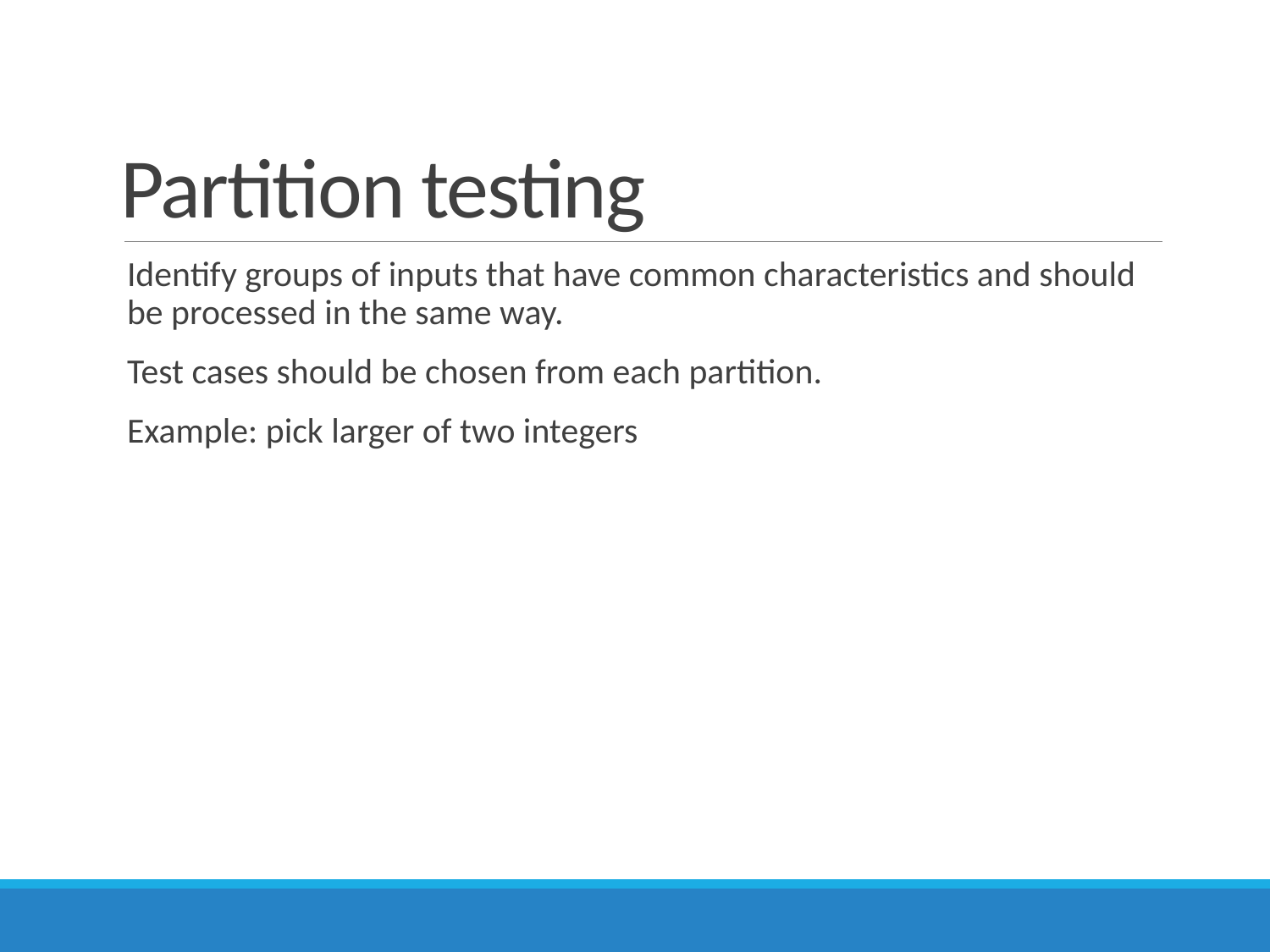

# Partition testing
Identify groups of inputs that have common characteristics and should be processed in the same way.
Test cases should be chosen from each partition.
Example: pick larger of two integers